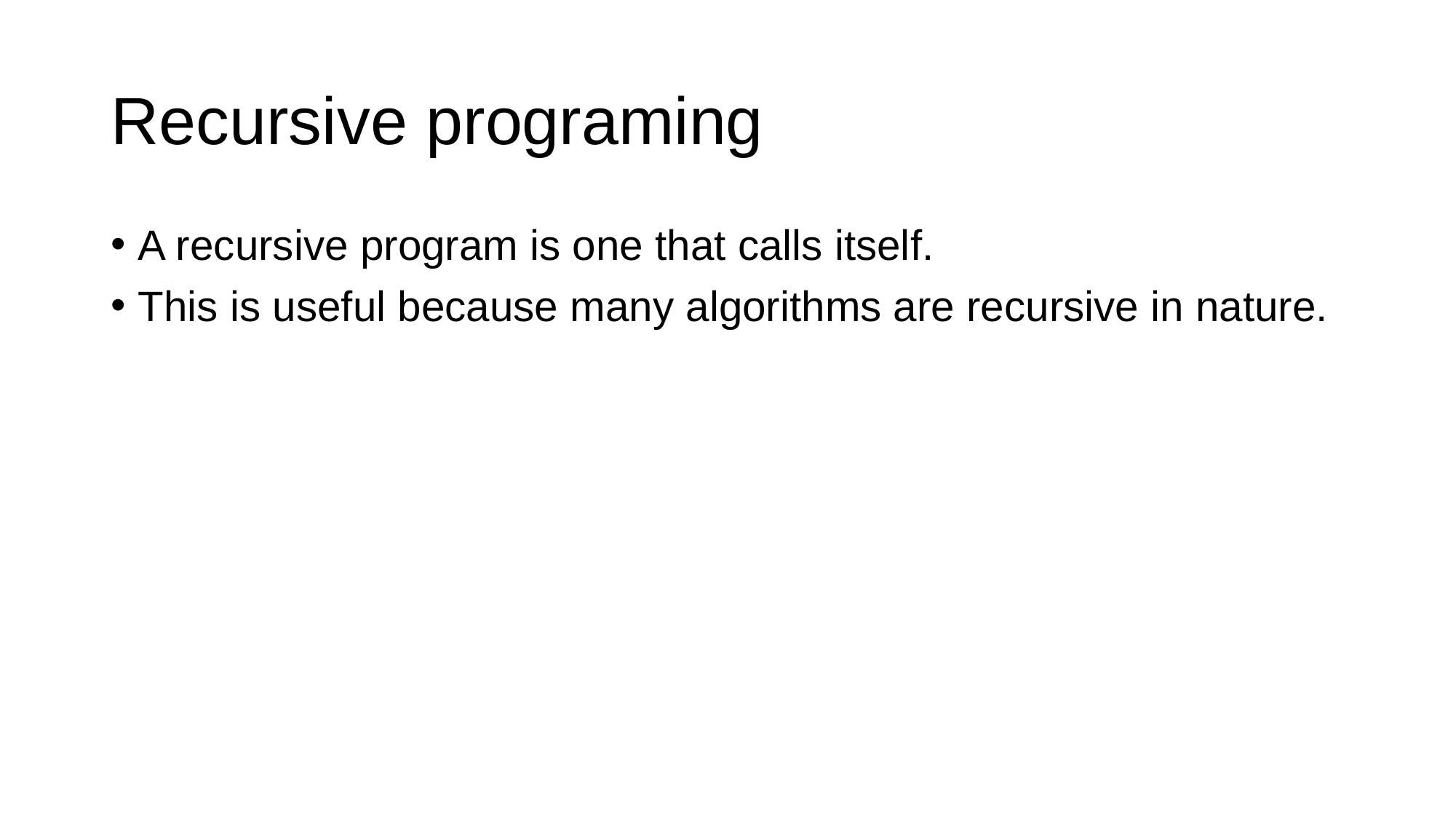

# Recursive programing
A recursive program is one that calls itself.
This is useful because many algorithms are recursive in nature.